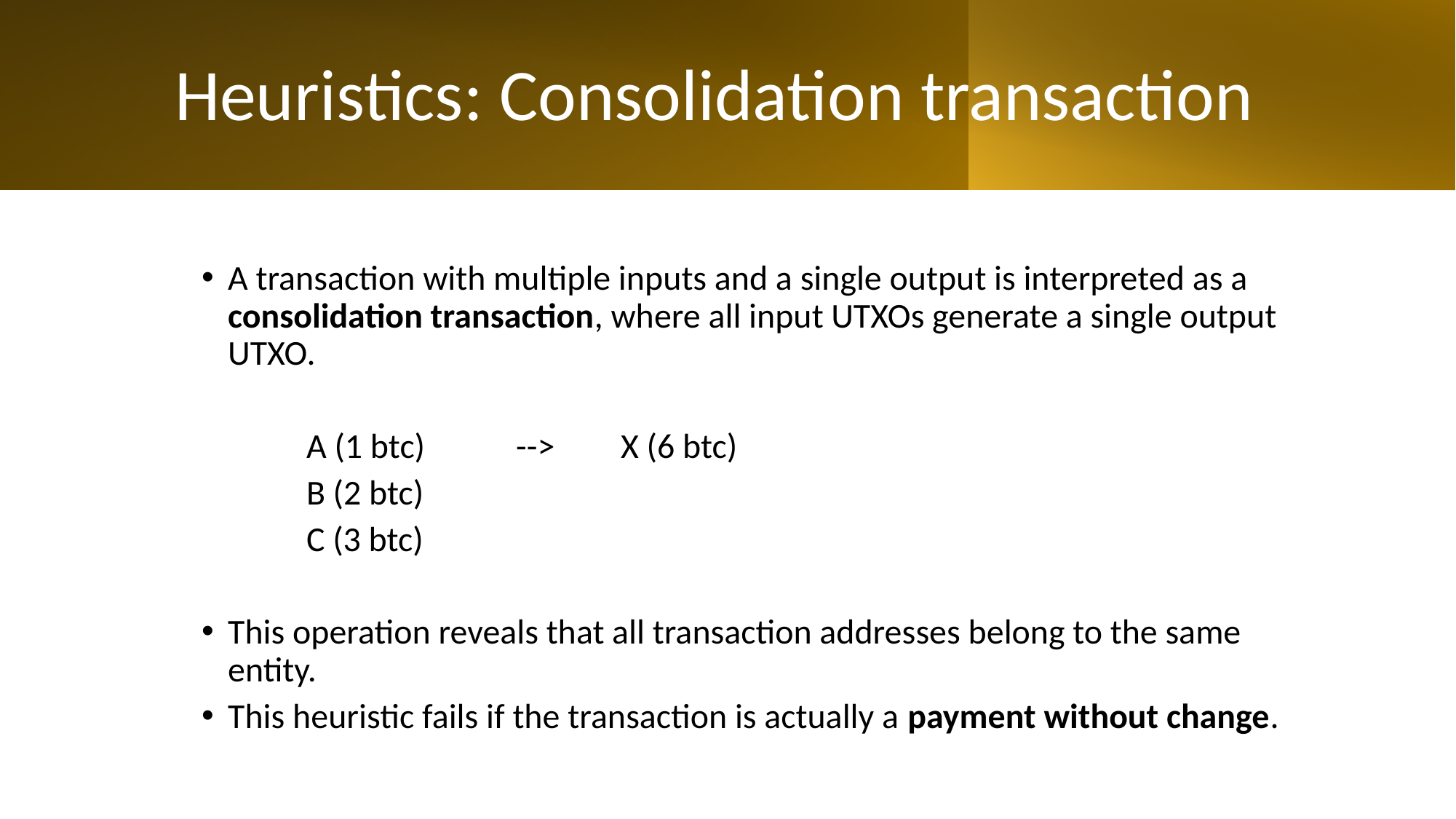

# Heuristics: Consolidation transaction
A transaction with multiple inputs and a single output is interpreted as a consolidation transaction, where all input UTXOs generate a single output UTXO.

			A (1 btc) 	--> 	X (6 btc)
			B (2 btc)
			C (3 btc)

This operation reveals that all transaction addresses belong to the same entity.
This heuristic fails if the transaction is actually a payment without change.